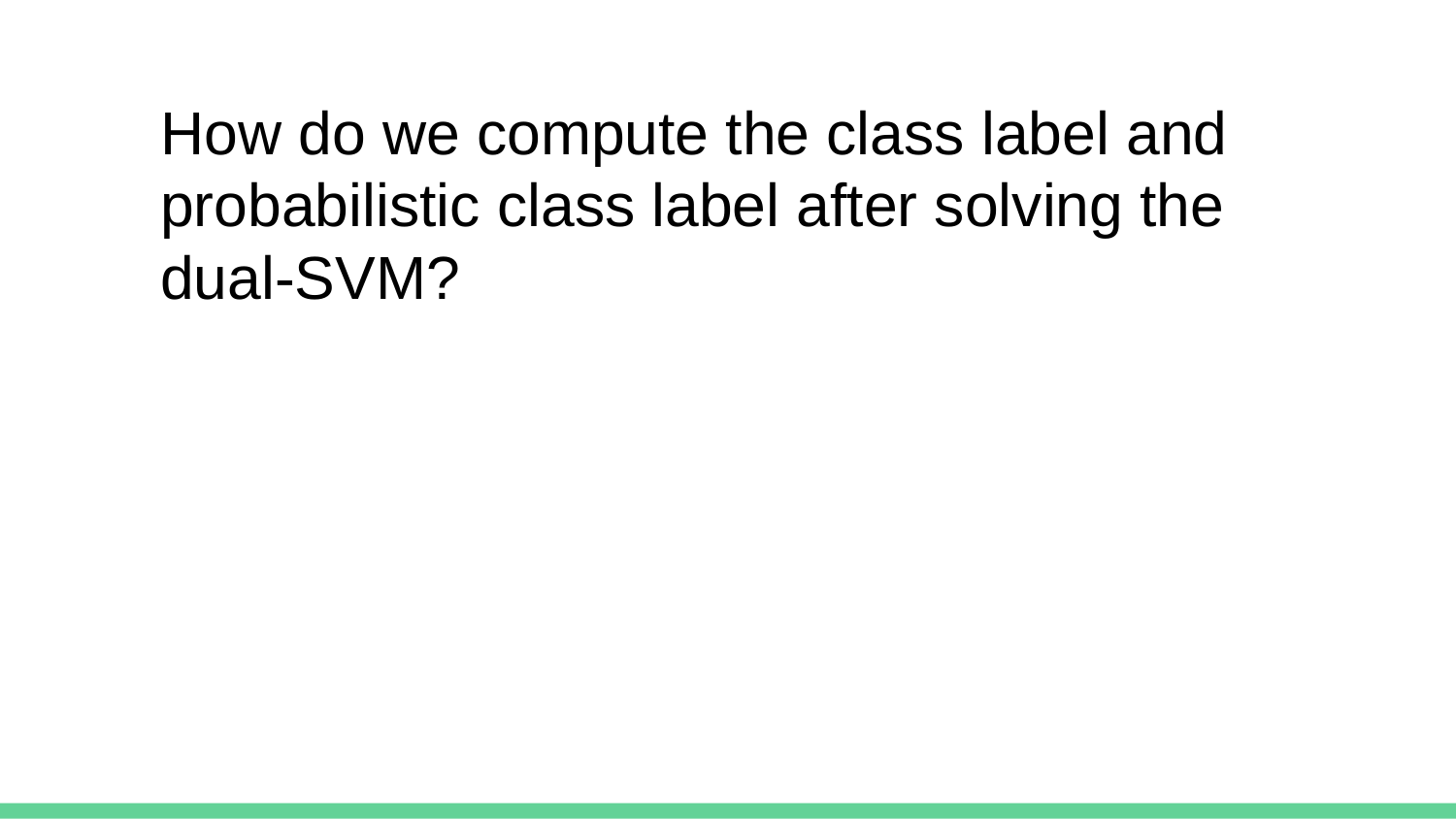

How do we compute the class label and probabilistic class label after solving the dual-SVM?